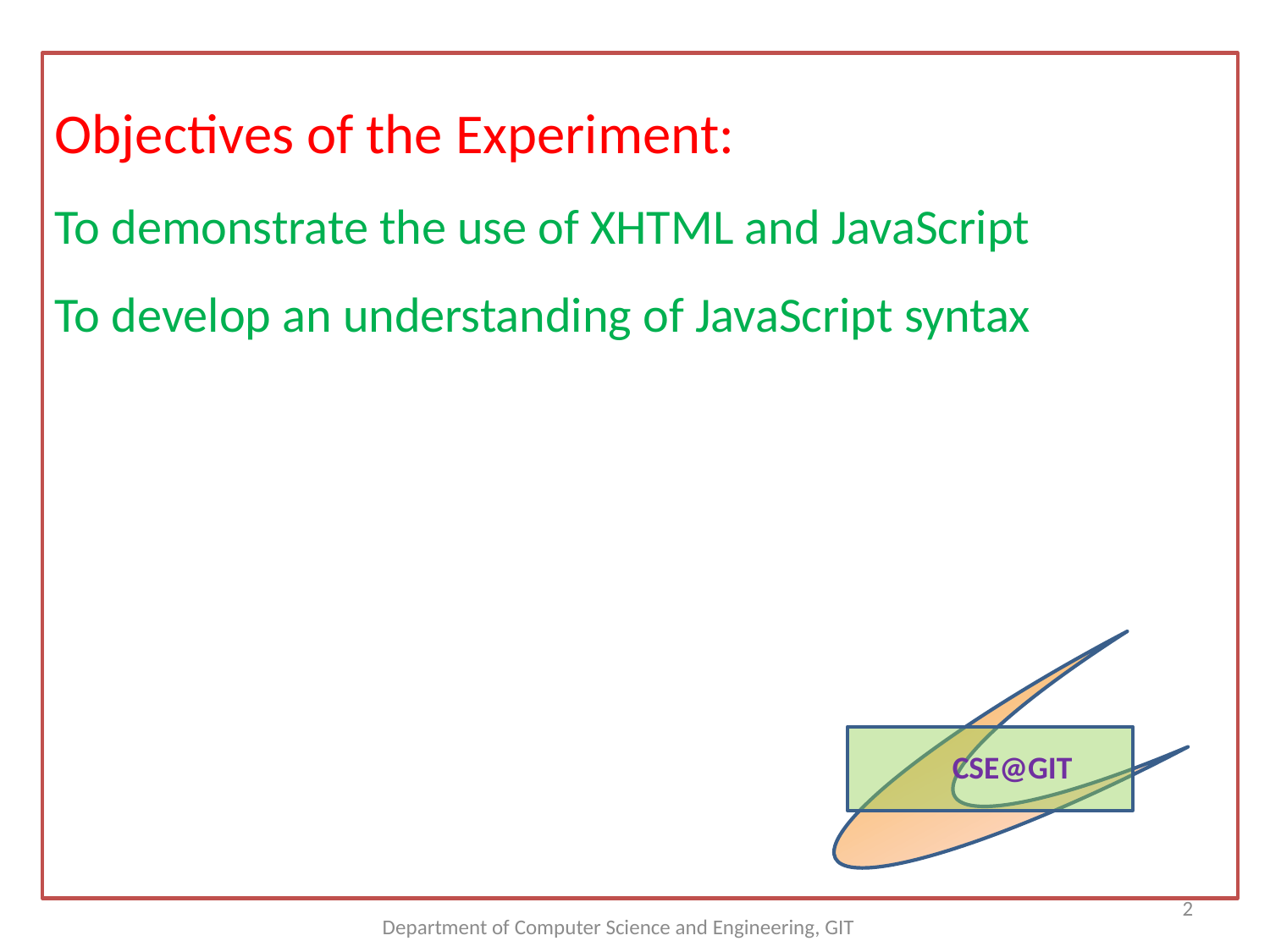

Objectives of the Experiment:
To demonstrate the use of XHTML and JavaScript
To develop an understanding of JavaScript syntax

          CSE@GIT
2
Department of Computer Science and Engineering, GIT